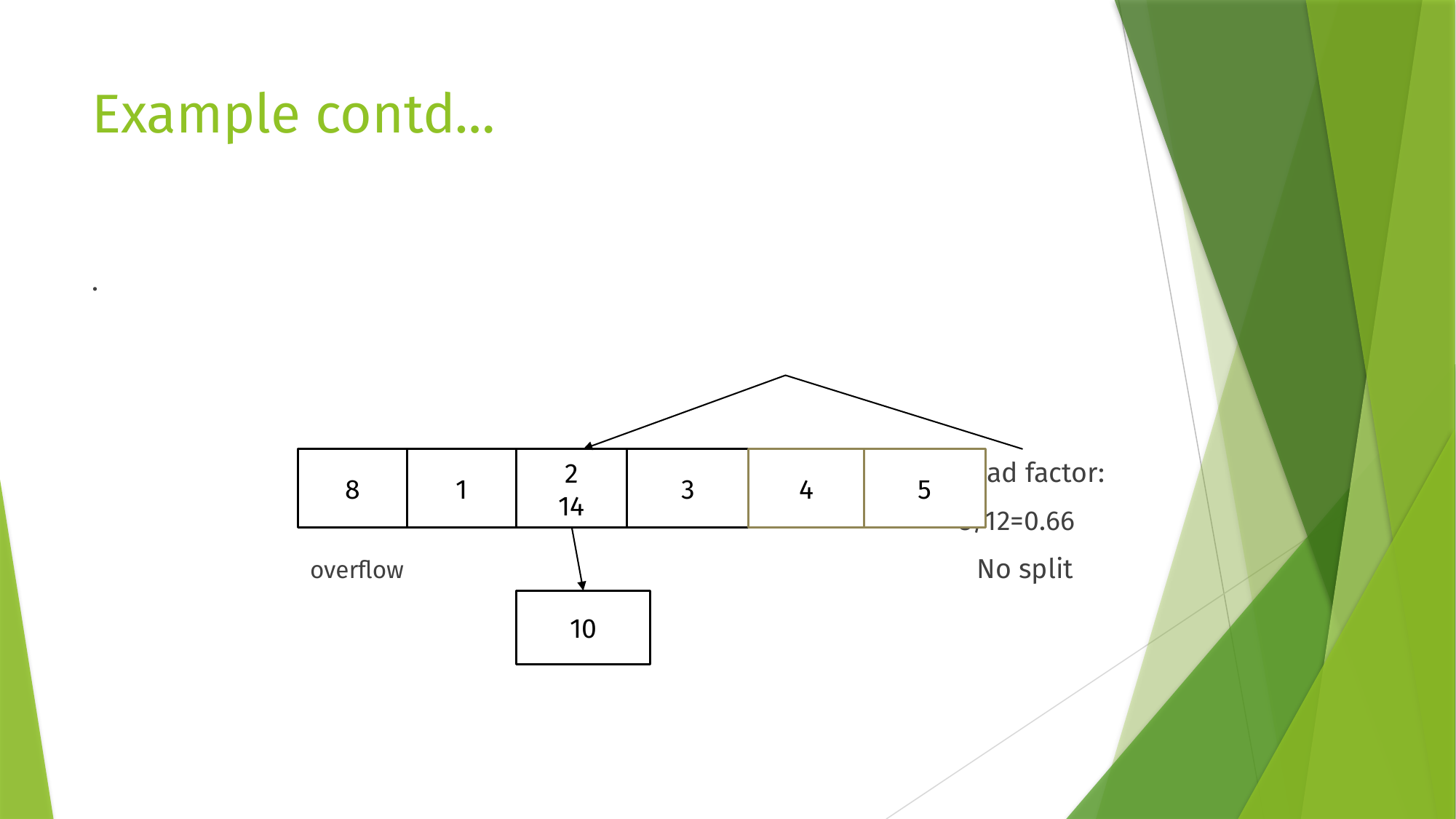

# Example contd…
.

                                                                                                                 n=2,load factor:
                                                                                                                       8/12=0.66
                              overflow                                                                               No split
8
1
2
14
3
4
5
10